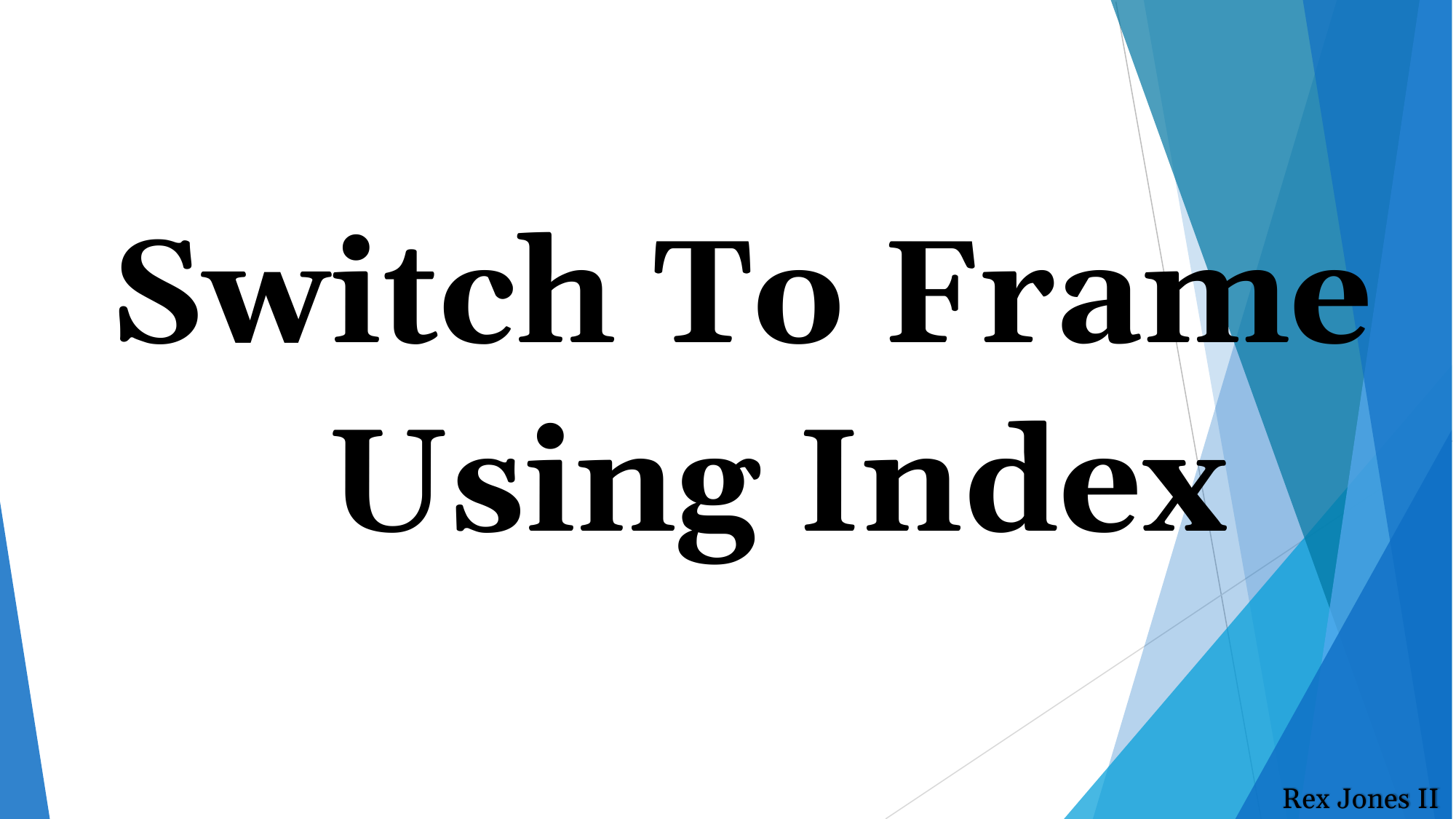

# Switch To Frame  Using Index
Rex Jones II